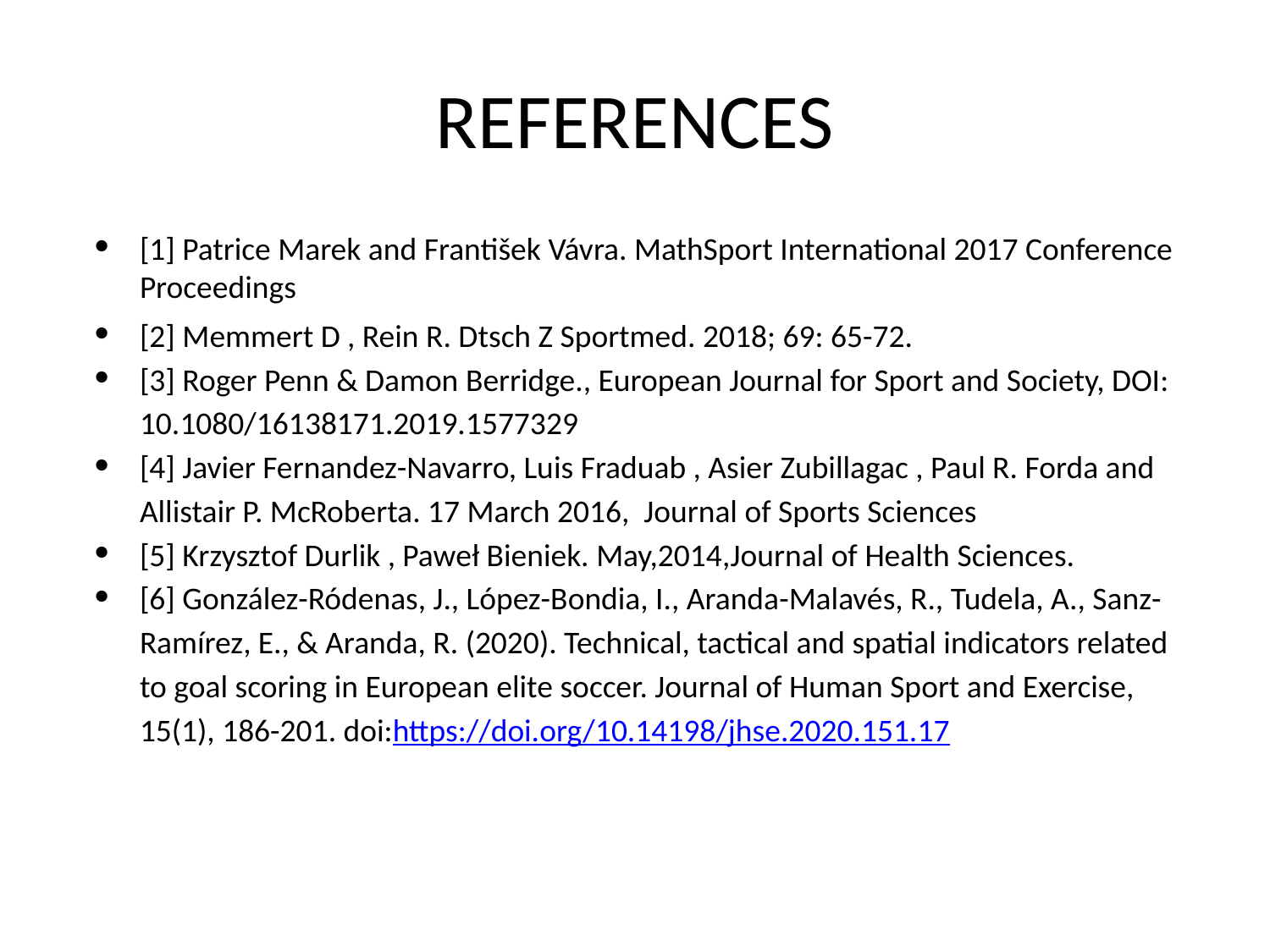

# REFERENCES
[1] Patrice Marek and František Vávra. MathSport International 2017 Conference Proceedings
[2] Memmert D , Rein R. Dtsch Z Sportmed. 2018; 69: 65-72.
[3] Roger Penn & Damon Berridge., European Journal for Sport and Society, DOI:
10.1080/16138171.2019.1577329
[4] Javier Fernandez-Navarro, Luis Fraduab , Asier Zubillagac , Paul R. Forda and Allistair P. McRoberta. 17 March 2016,  Journal of Sports Sciences
[5] Krzysztof Durlik , Paweł Bieniek. May,2014,Journal of Health Sciences.
[6] González-Ródenas, J., López-Bondia, I., Aranda-Malavés, R., Tudela, A., Sanz-Ramírez, E., & Aranda, R. (2020). Technical, tactical and spatial indicators related to goal scoring in European elite soccer. Journal of Human Sport and Exercise, 15(1), 186-201. doi:https://doi.org/10.14198/jhse.2020.151.17